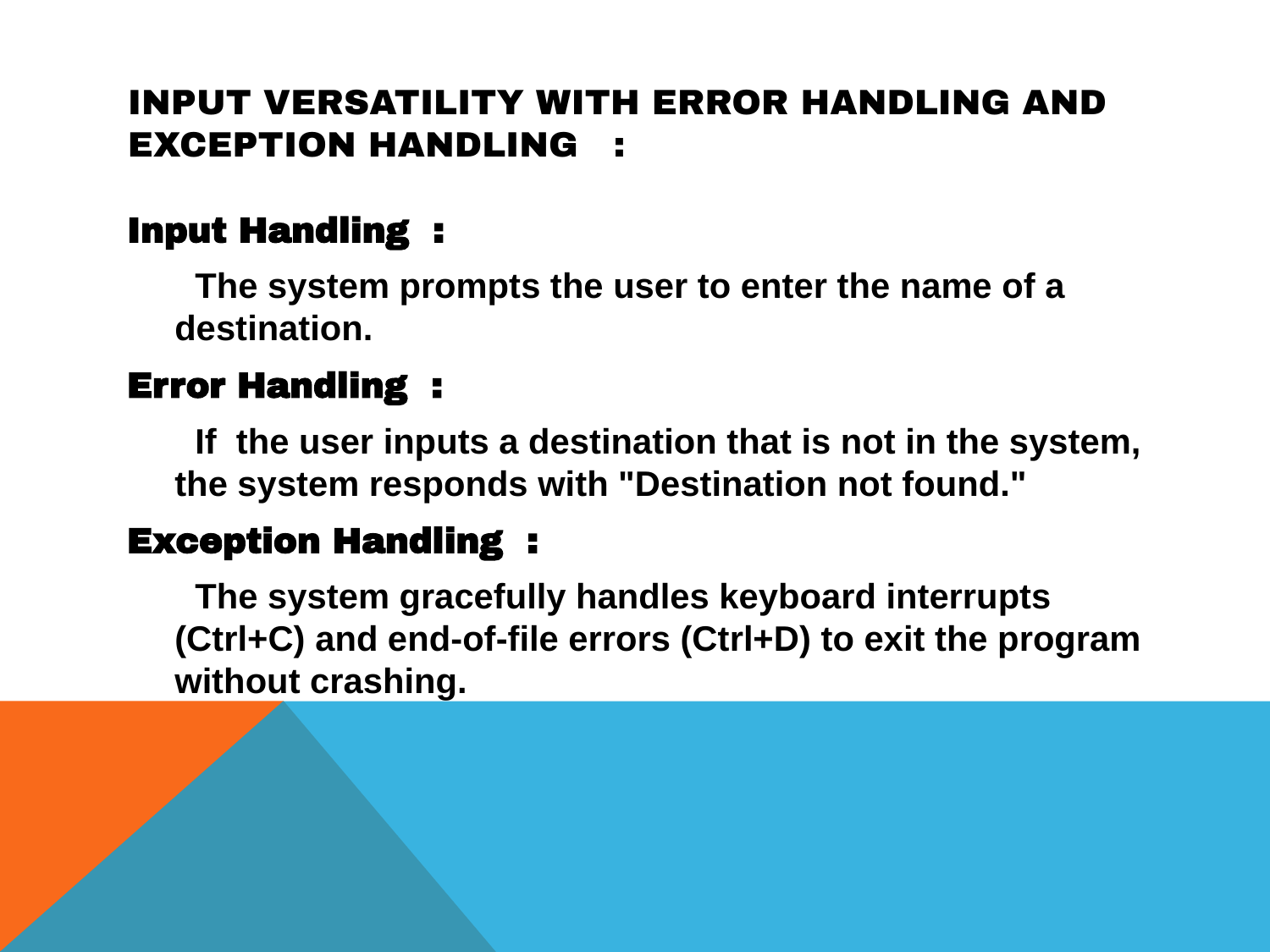

# Input Versatility with Error Handling and Exception Handling   :

Input Handling  :
       The system prompts the user to enter the name of a destination.
Error Handling  :
       If  the user inputs a destination that is not in the system, the system responds with "Destination not found."
Exception Handling  :
       The system gracefully handles keyboard interrupts (Ctrl+C) and end-of-file errors (Ctrl+D) to exit the program without crashing.